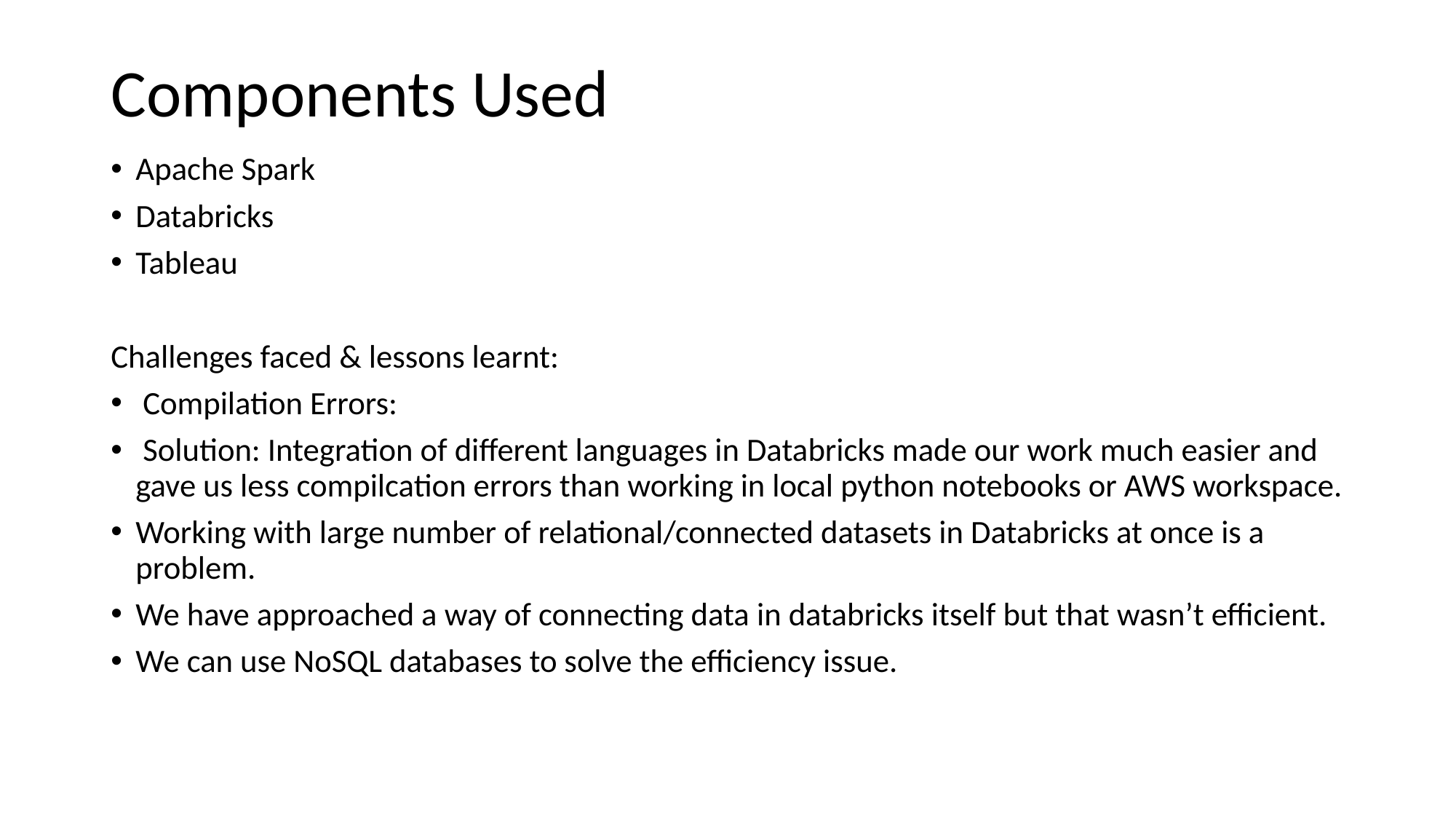

# Components Used
Apache Spark
Databricks
Tableau

Challenges faced & lessons learnt:
 Compilation Errors:
 Solution: Integration of different languages in Databricks made our work much easier and gave us less compilcation errors than working in local python notebooks or AWS workspace.
Working with large number of relational/connected datasets in Databricks at once is a problem.
We have approached a way of connecting data in databricks itself but that wasn’t efficient.
We can use NoSQL databases to solve the efficiency issue.